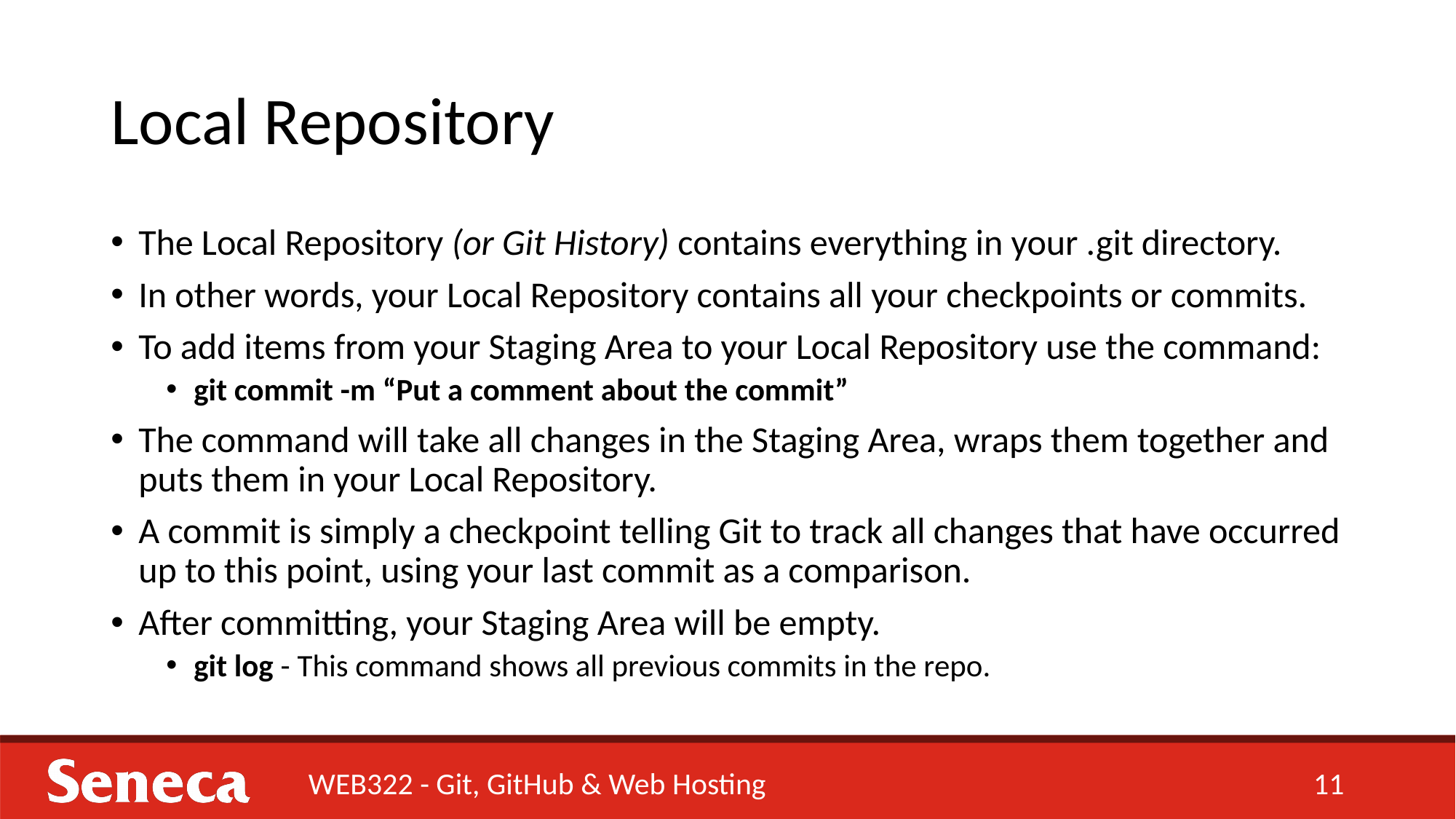

# Local Repository
The Local Repository (or Git History) contains everything in your .git directory.
In other words, your Local Repository contains all your checkpoints or commits.
To add items from your Staging Area to your Local Repository use the command:
git commit -m “Put a comment about the commit”
The command will take all changes in the Staging Area, wraps them together and puts them in your Local Repository.
A commit is simply a checkpoint telling Git to track all changes that have occurred up to this point, using your last commit as a comparison.
After committing, your Staging Area will be empty.
git log - This command shows all previous commits in the repo.
WEB322 - Git, GitHub & Web Hosting
11